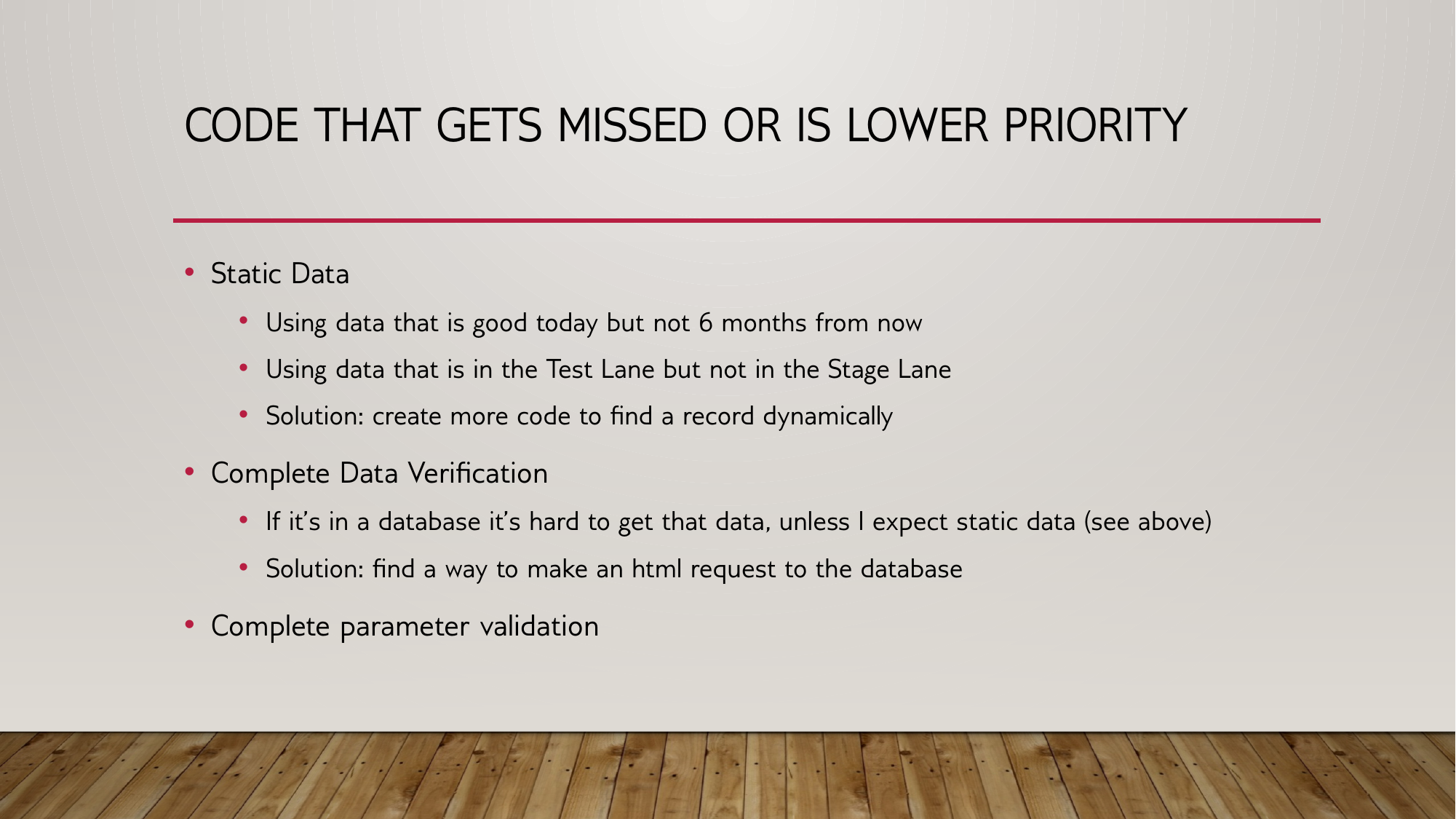

# Code that gets missed or is lower priority
Static Data
Using data that is good today but not 6 months from now
Using data that is in the Test Lane but not in the Stage Lane
Solution: create more code to find a record dynamically
Complete Data Verification
If it’s in a database it’s hard to get that data, unless I expect static data (see above)
Solution: find a way to make an html request to the database
Complete parameter validation